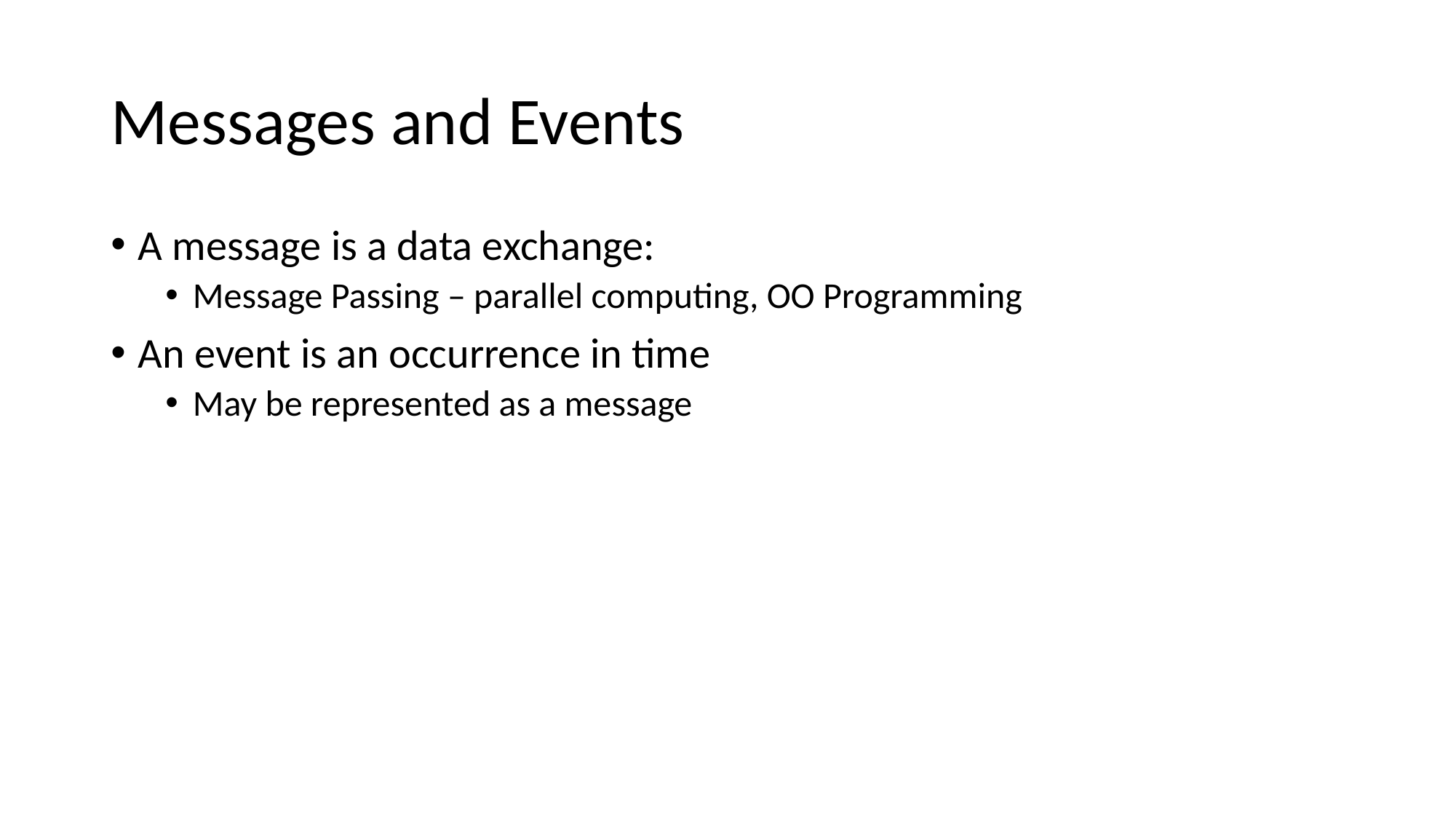

# Messages and Events
A message is a data exchange:
Message Passing – parallel computing, OO Programming
An event is an occurrence in time
May be represented as a message